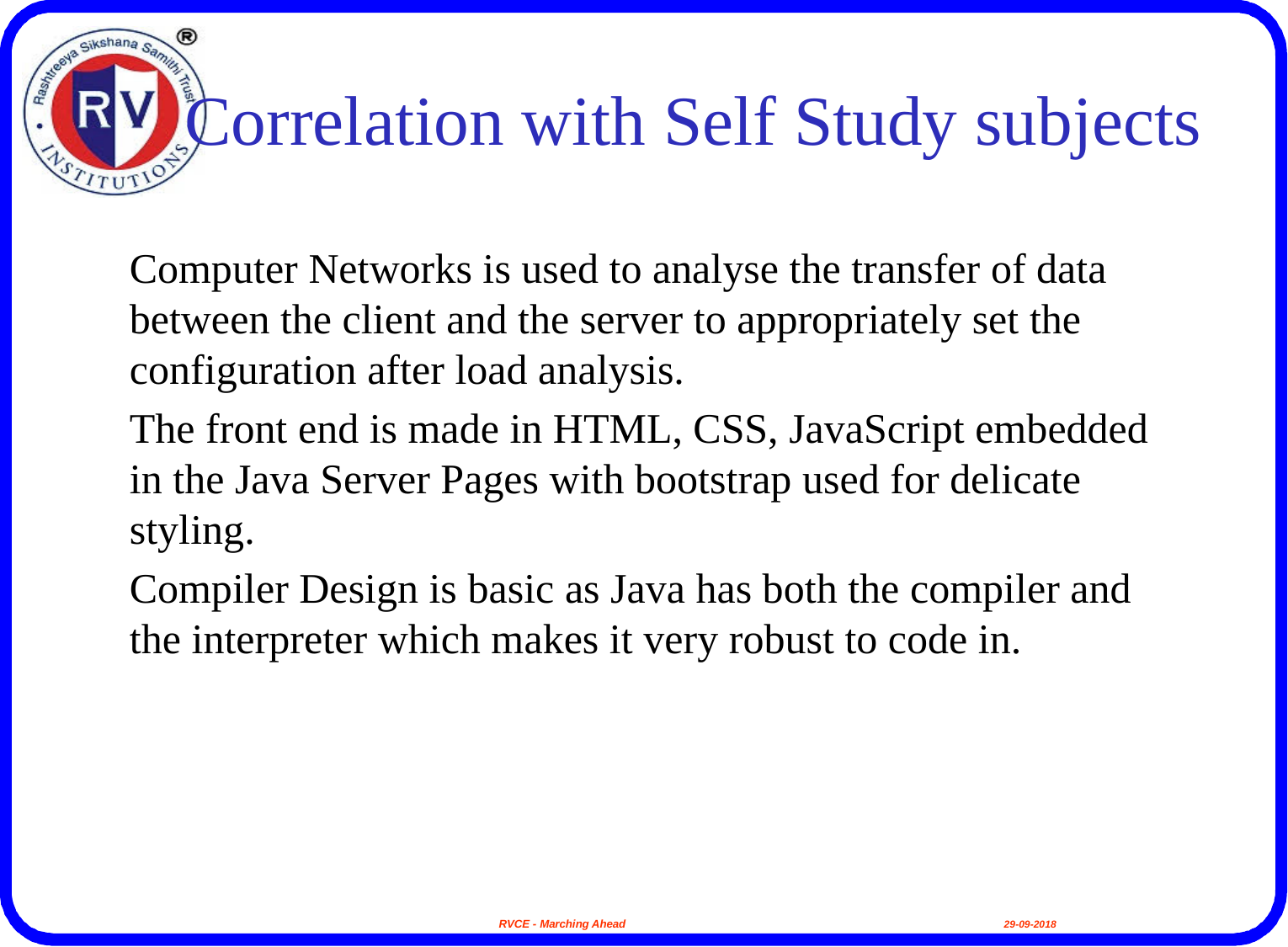

# Correlation with Self Study subjects
Computer Networks is used to analyse the transfer of data between the client and the server to appropriately set the configuration after load analysis.
The front end is made in HTML, CSS, JavaScript embedded in the Java Server Pages with bootstrap used for delicate styling.
Compiler Design is basic as Java has both the compiler and the interpreter which makes it very robust to code in.